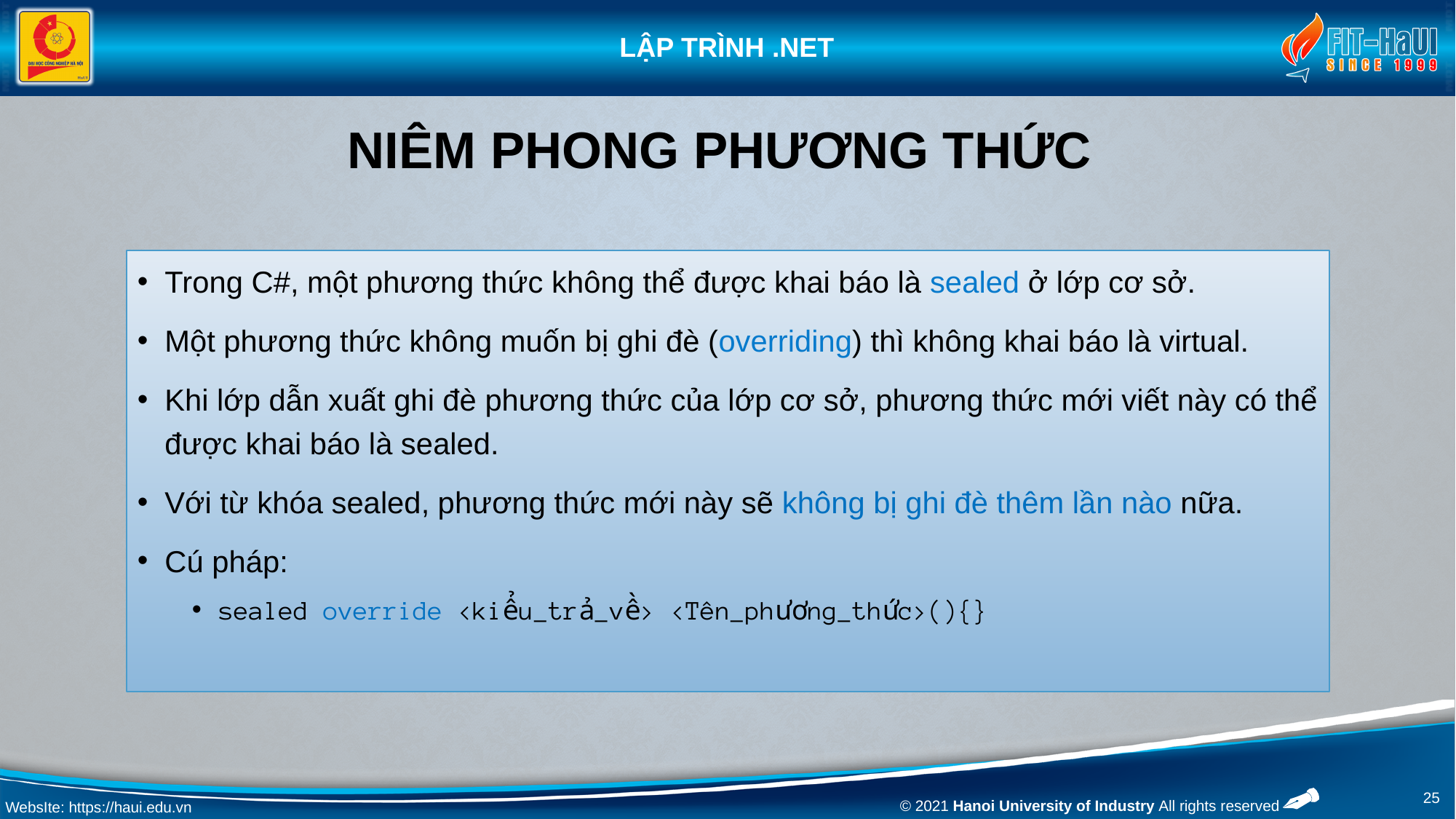

# niêm phong Phương thức
Trong C#, một phương thức không thể được khai báo là sealed ở lớp cơ sở.
Một phương thức không muốn bị ghi đè (overriding) thì không khai báo là virtual.
Khi lớp dẫn xuất ghi đè phương thức của lớp cơ sở, phương thức mới viết này có thể được khai báo là sealed.
Với từ khóa sealed, phương thức mới này sẽ không bị ghi đè thêm lần nào nữa.
Cú pháp:
sealed override <kiểu_trả_về> <Tên_phương_thức>(){}